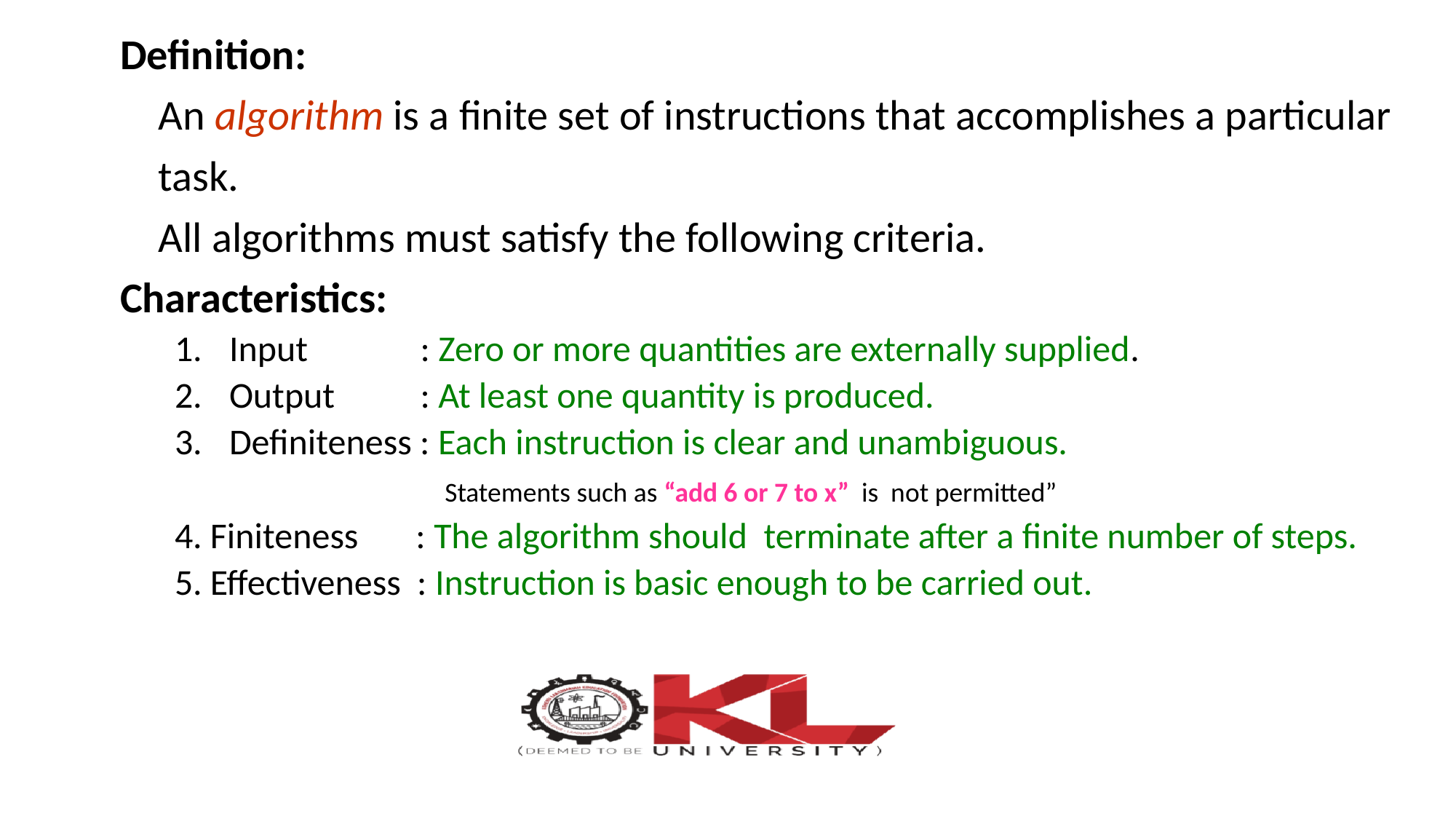

Definition:
    An algorithm is a finite set of instructions that accomplishes a particular
    task.
    All algorithms must satisfy the following criteria.
Characteristics:
Input	          : Zero or more quantities are externally supplied.
Output	          : At least one quantity is produced.
Definiteness : Each instruction is clear and unambiguous.
		             Statements such as “add 6 or 7 to x”  is  not permitted”
4. Finiteness       : The algorithm should  terminate after a finite number of steps.
5. Effectiveness  : Instruction is basic enough to be carried out.